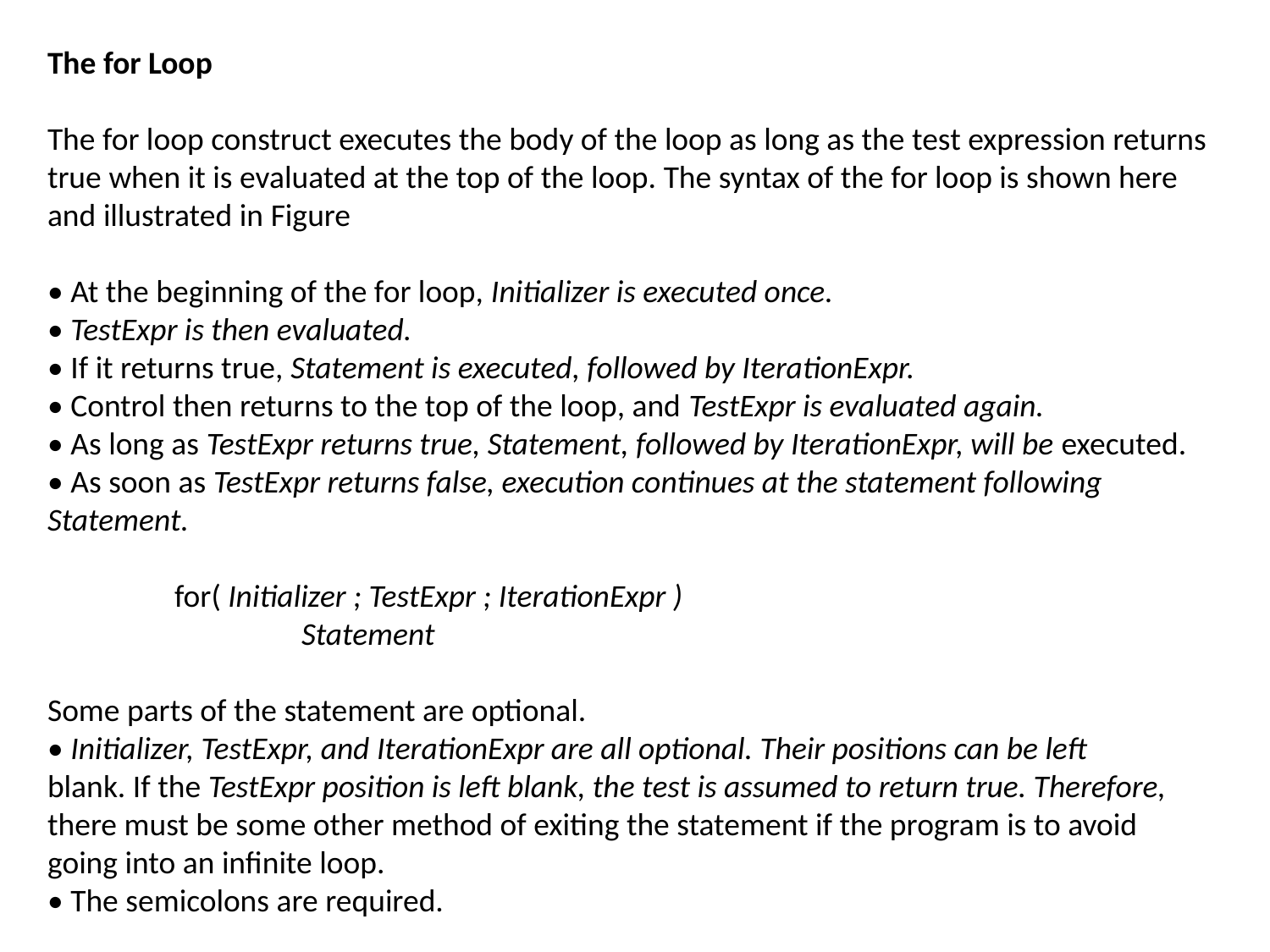

The for Loop

The for loop construct executes the body of the loop as long as the test expression returns true when it is evaluated at the top of the loop. The syntax of the for loop is shown here and illustrated in Figure

• At the beginning of the for loop, Initializer is executed once.
• TestExpr is then evaluated.
• If it returns true, Statement is executed, followed by IterationExpr.
• Control then returns to the top of the loop, and TestExpr is evaluated again.
• As long as TestExpr returns true, Statement, followed by IterationExpr, will be executed.
• As soon as TestExpr returns false, execution continues at the statement following
Statement.

	for( Initializer ; TestExpr ; IterationExpr )
		Statement

Some parts of the statement are optional.
• Initializer, TestExpr, and IterationExpr are all optional. Their positions can be left
blank. If the TestExpr position is left blank, the test is assumed to return true. Therefore,
there must be some other method of exiting the statement if the program is to avoid
going into an infinite loop.
• The semicolons are required.